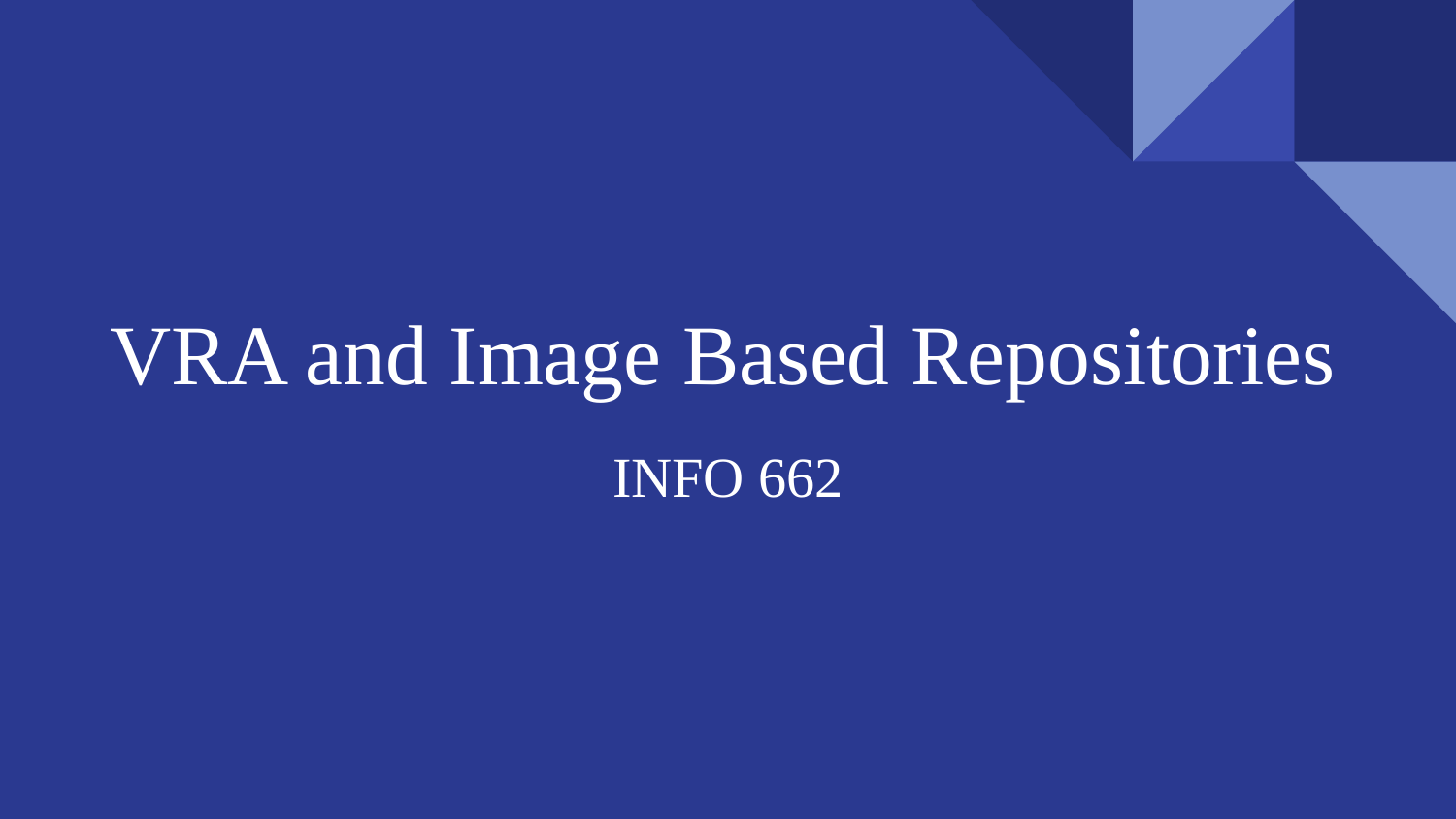

# VRA and Image Based Repositories
INFO 662
INFO 662